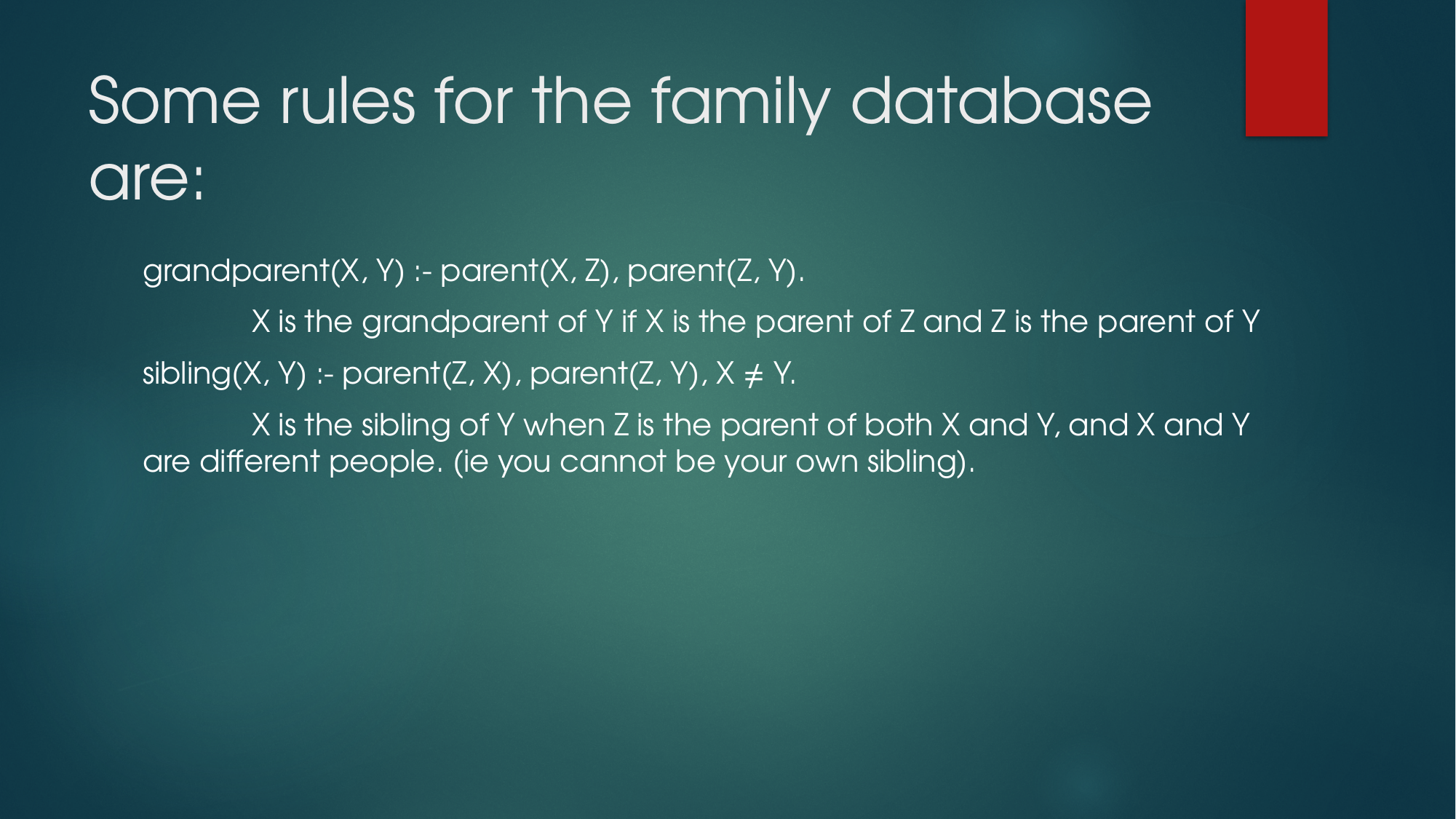

# Some rules for the family database are:
grandparent(X, Y) :- parent(X, Z), parent(Z, Y).
	X is the grandparent of Y if X is the parent of Z and Z is the parent of Y
sibling(X, Y) :- parent(Z, X), parent(Z, Y), X ≠ Y.
	X is the sibling of Y when Z is the parent of both X and Y, and X and Y are different people. (ie you cannot be your own sibling).